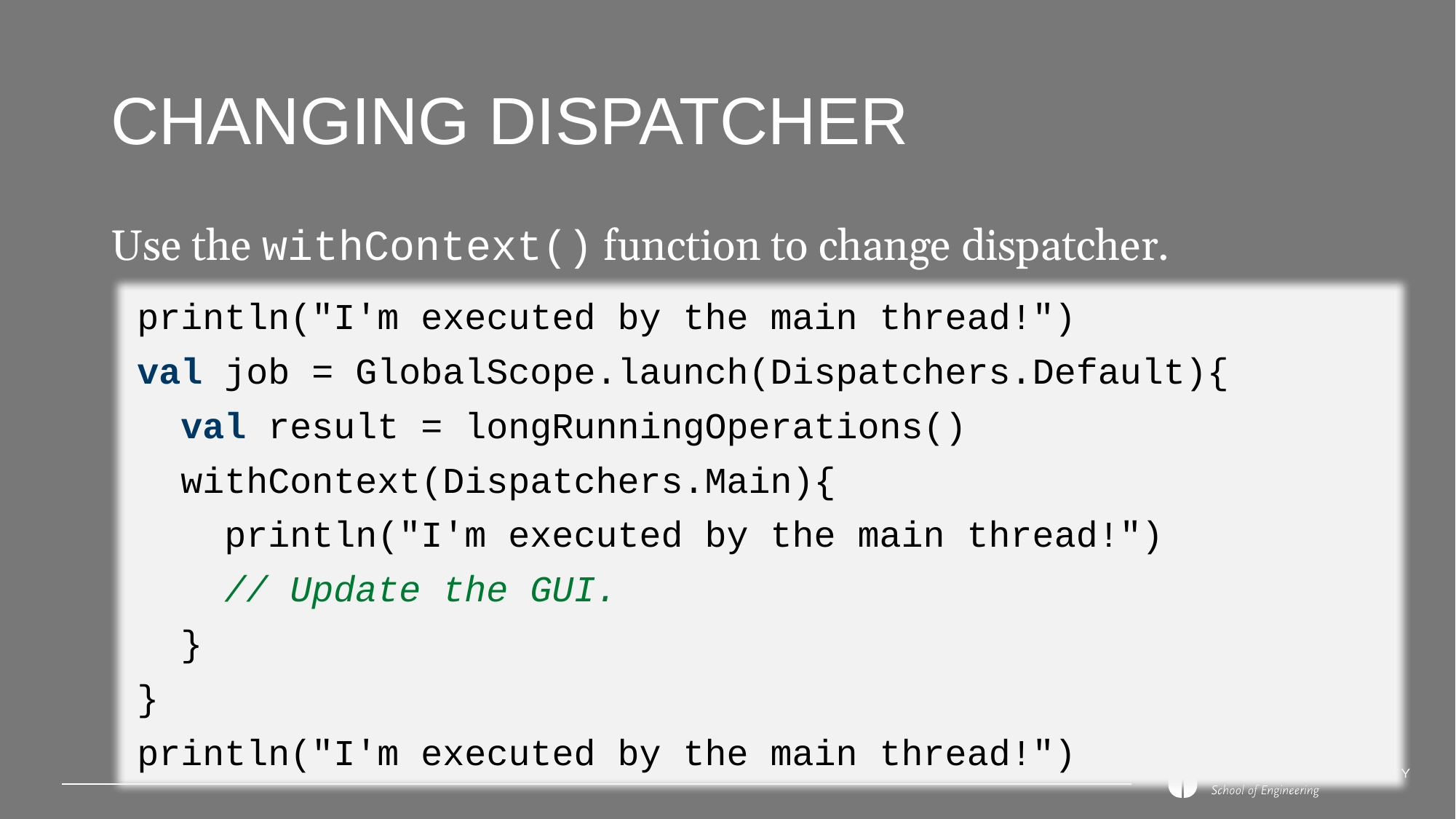

# Changing dispatcher
Use the withContext() function to change dispatcher.
println("I'm executed by the main thread!")
val job = GlobalScope.launch(Dispatchers.Default){
  val result = longRunningOperations()
  withContext(Dispatchers.Main){
    println("I'm executed by the main thread!")
    // Update the GUI.
  }
}
println("I'm executed by the main thread!")